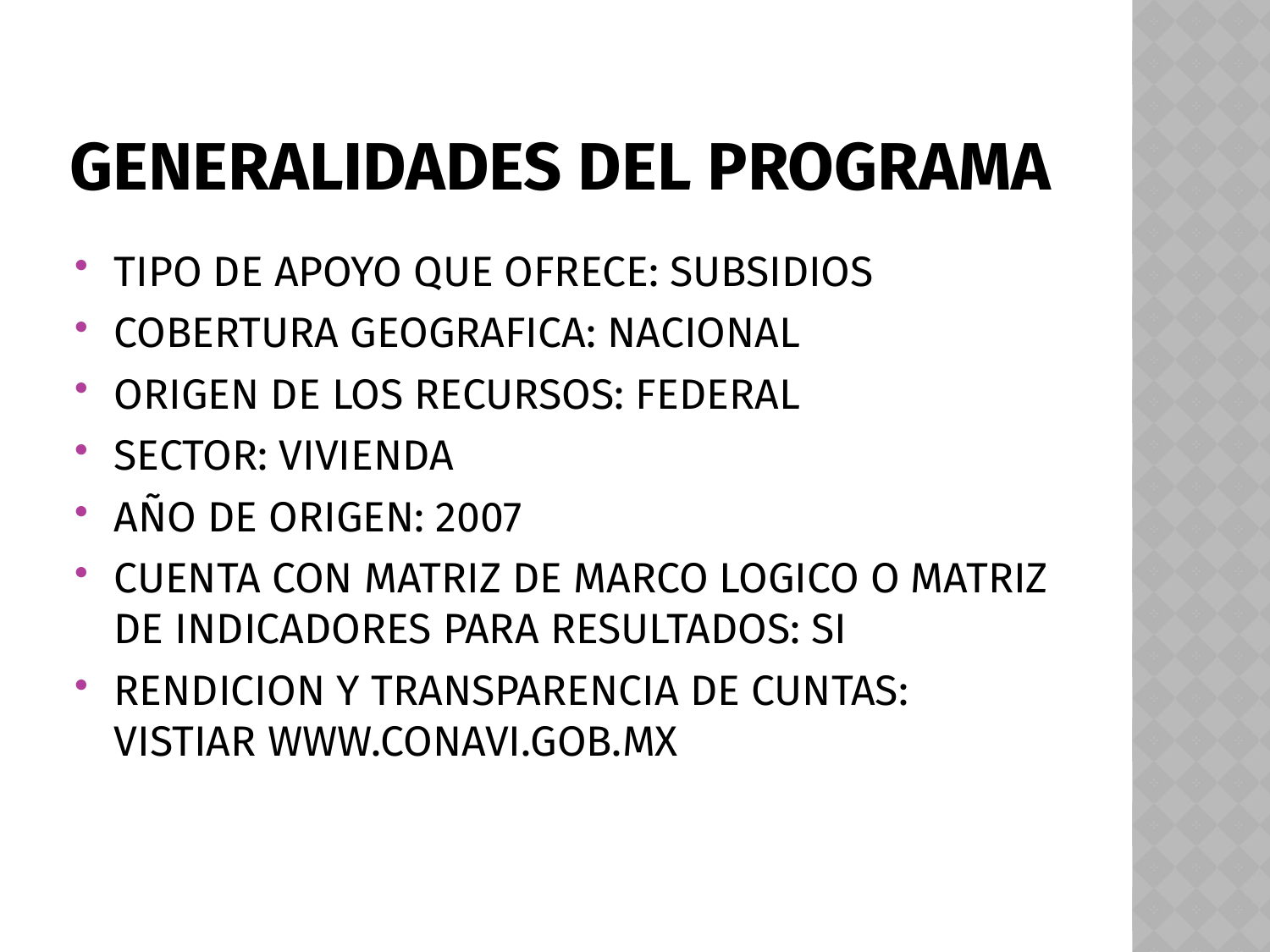

# Generalidades del programa
TIPO DE APOYO QUE OFRECE: SUBSIDIOS
COBERTURA GEOGRAFICA: NACIONAL
ORIGEN DE LOS RECURSOS: FEDERAL
SECTOR: VIVIENDA
AÑO DE ORIGEN: 2007
CUENTA CON MATRIZ DE MARCO LOGICO O MATRIZ DE INDICADORES PARA RESULTADOS: SI
RENDICION Y TRANSPARENCIA DE CUNTAS: VISTIAR WWW.CONAVI.GOB.MX